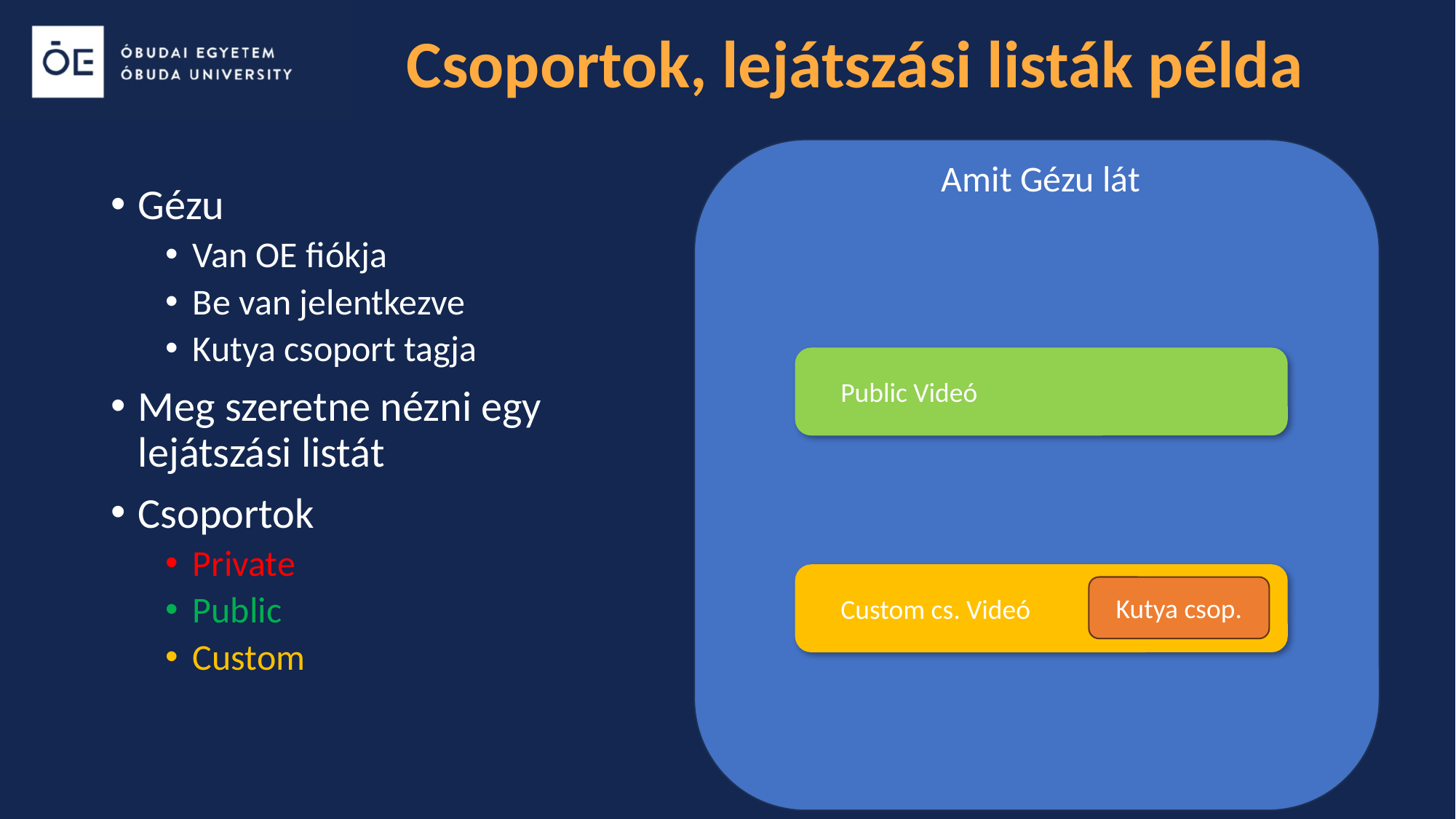

# Csoportok, lejátszási listák példa

Amit Gézu lát
Gézu
Van OE fiókja
Be van jelentkezve
Kutya csoport tagja
Meg szeretne nézni egy lejátszási listát
Csoportok
Private
Public
Custom

Public Videó

Custom cs. Videó

Kutya csop.